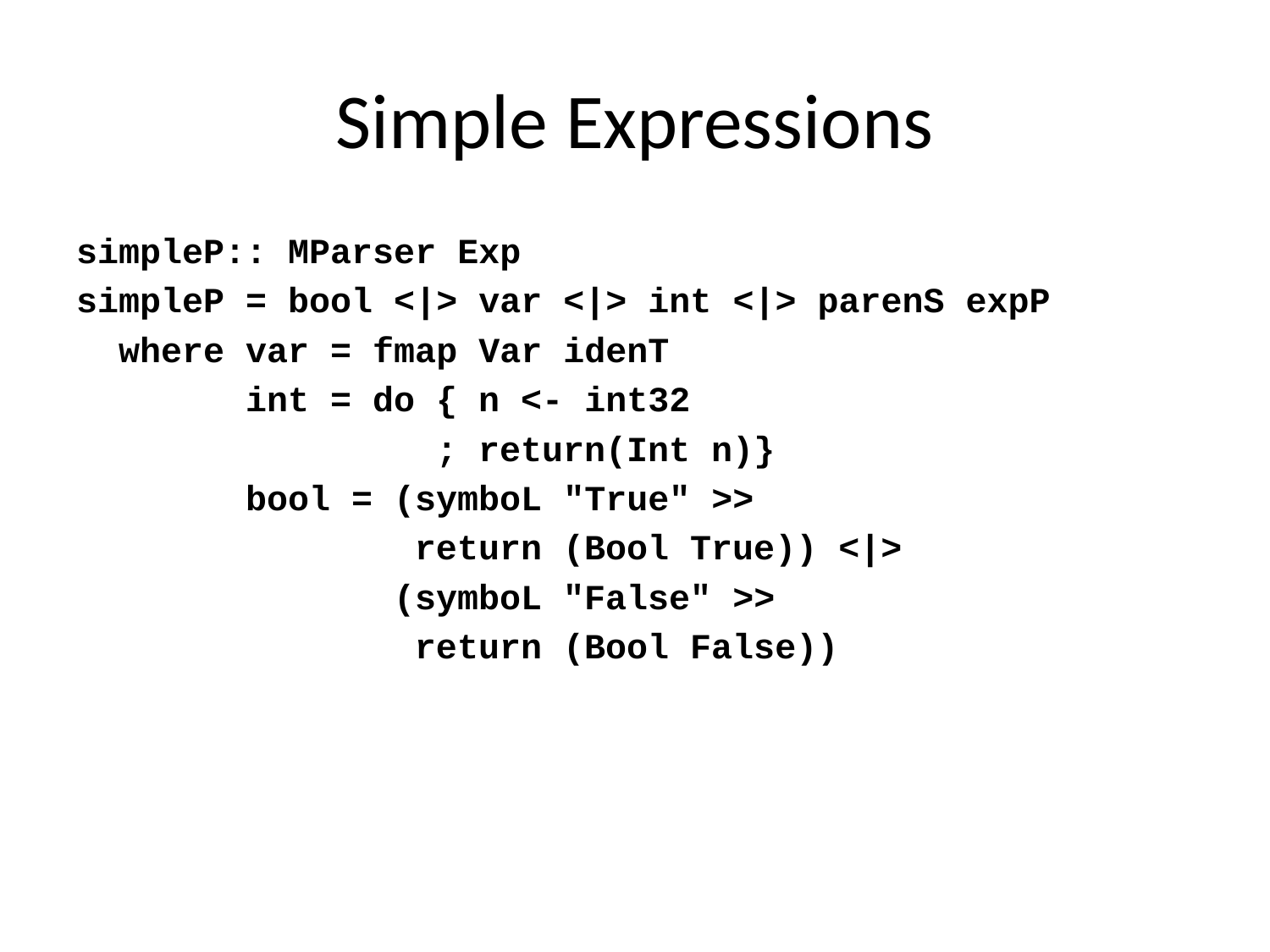

# Simple Expressions
simpleP:: MParser Exp
simpleP = bool <|> var <|> int <|> parenS expP
  where var = fmap Var idenT
        int = do { n <- int32
                 ; return(Int n)}
        bool = (symboL "True" >>
                return (Bool True)) <|>
               (symboL "False" >>
                return (Bool False))